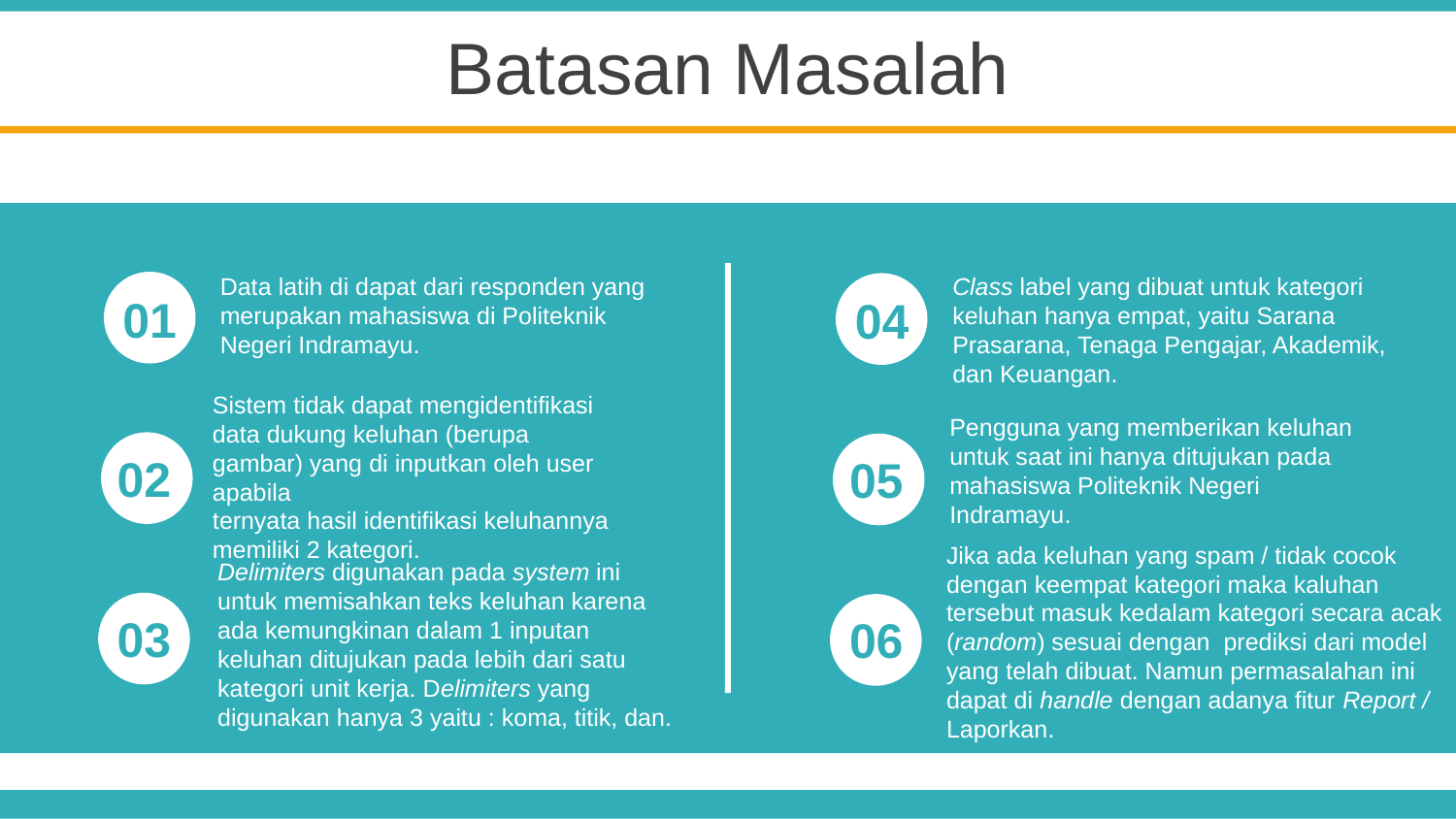

Batasan Masalah

Data latih di dapat dari responden yang merupakan mahasiswa di Politeknik
Negeri Indramayu.
Class label yang dibuat untuk kategori
keluhan hanya empat, yaitu Sarana
Prasarana, Tenaga Pengajar, Akademik, dan Keuangan.

01
04
Sistem tidak dapat mengidentifikasi
data dukung keluhan (berupa gambar) yang di inputkan oleh user apabila
ternyata hasil identifikasi keluhannya memiliki 2 kategori.
Pengguna yang memberikan keluhan
untuk saat ini hanya ditujukan pada
mahasiswa Politeknik Negeri Indramayu.

02
05
Jika ada keluhan yang spam / tidak cocok
dengan keempat kategori maka kaluhan
tersebut masuk kedalam kategori secara acak (random) sesuai dengan  prediksi dari model
yang telah dibuat. Namun permasalahan ini
dapat di handle dengan adanya fitur Report /
Laporkan.
Delimiters digunakan pada system ini
untuk memisahkan teks keluhan karena
ada kemungkinan dalam 1 inputan
keluhan ditujukan pada lebih dari satu
kategori unit kerja. Delimiters yang
digunakan hanya 3 yaitu : koma, titik, dan.

03
06